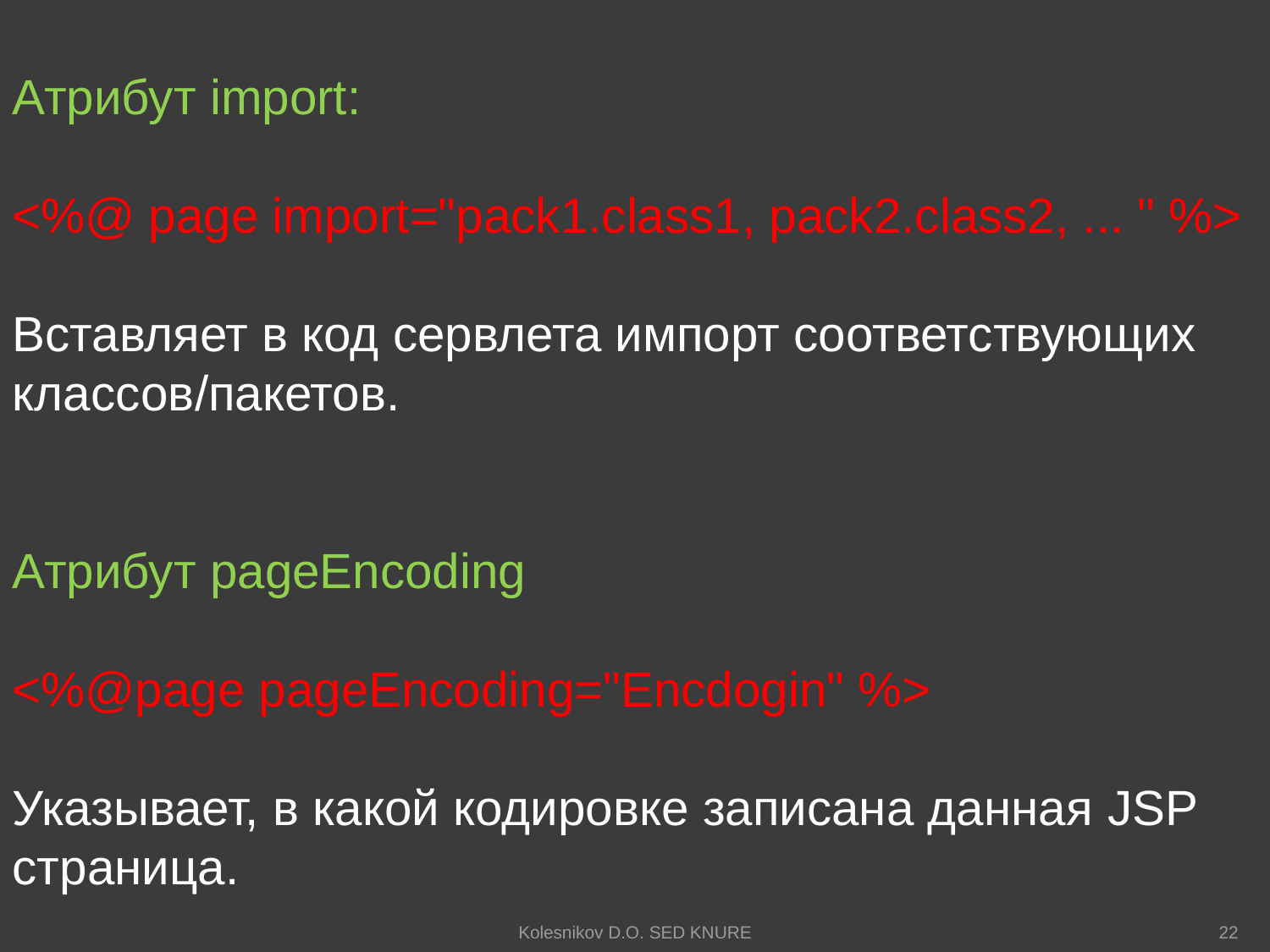

Атрибут import:

<%@ page import="pack1.class1, pack2.class2, ... " %>

Вставляет в код сервлета импорт соответствующих классов/пакетов.

Атрибут pageEncoding

<%@page pageEncoding="Encdogin" %>

Указывает, в какой кодировке записана данная JSP страница.
Kolesnikov D.O. SED KNURE
22